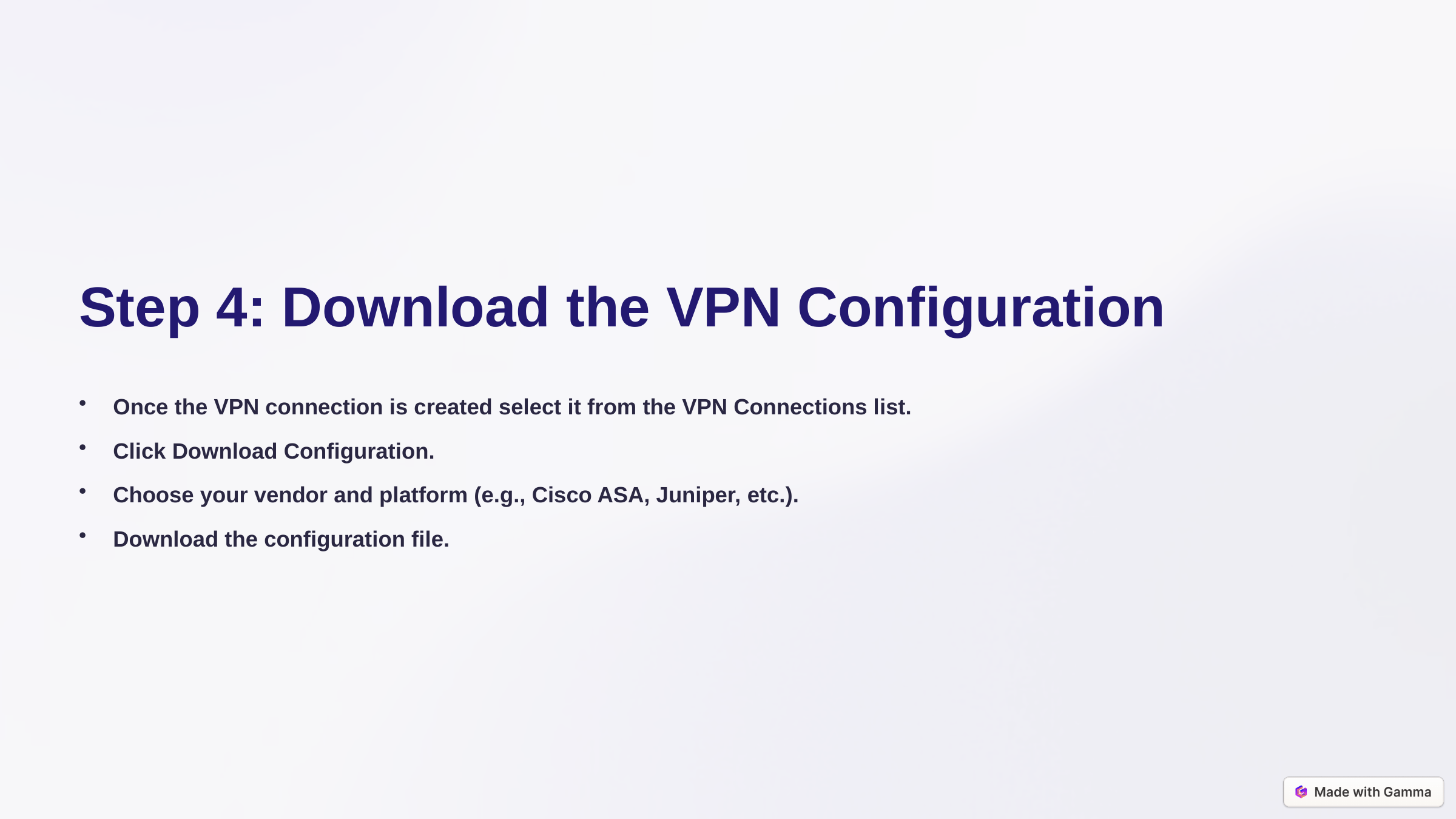

Step 4: Download the VPN Configuration
Once the VPN connection is created select it from the VPN Connections list.
Click Download Configuration.
Choose your vendor and platform (e.g., Cisco ASA, Juniper, etc.).
Download the configuration file.